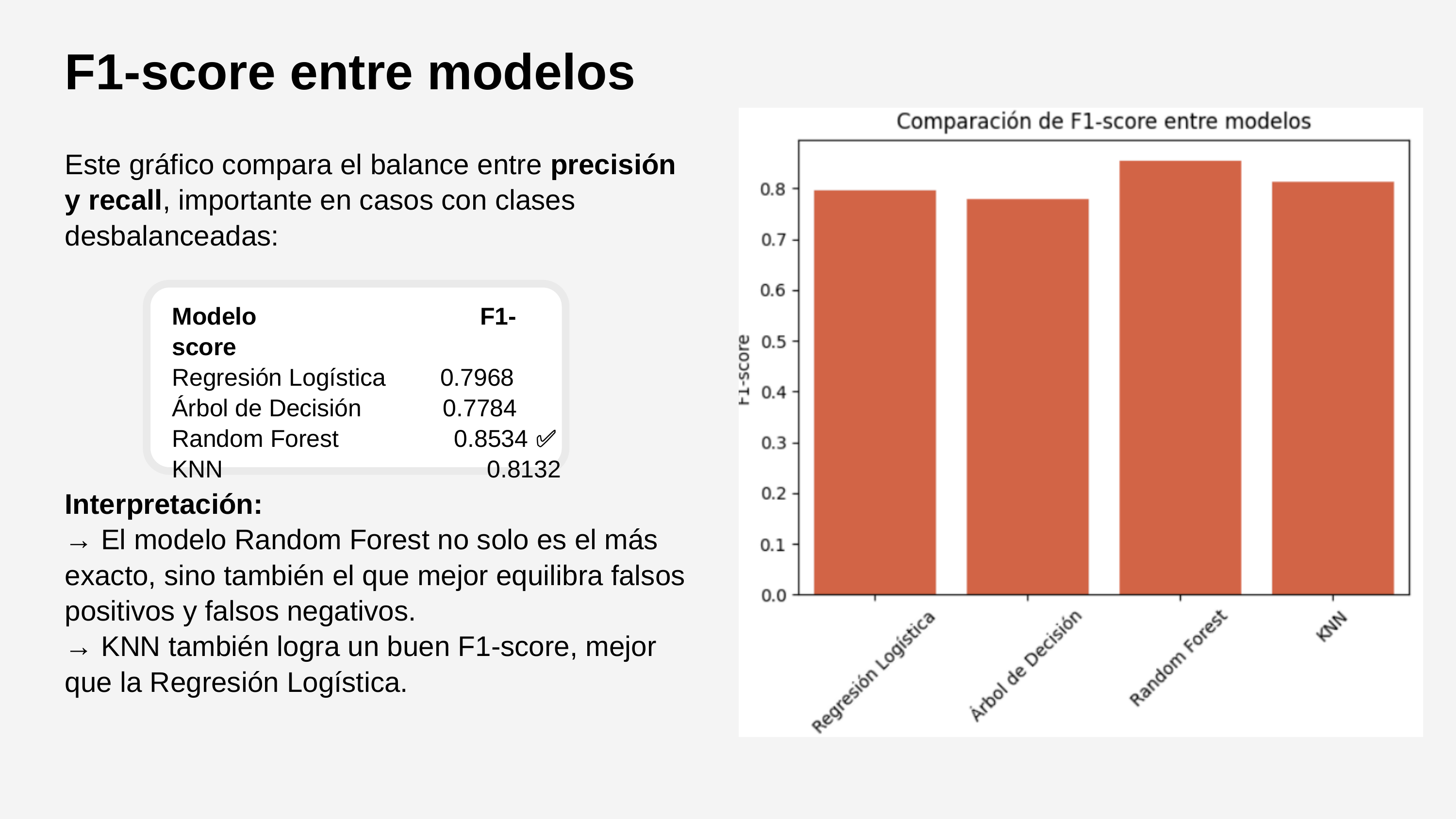

F1-score entre modelos

Este gráfico compara el balance entre precisión y recall, importante en casos con clases desbalanceadas:

Modelo                                 F1-score
Regresión Logística        0.7968
Árbol de Decisión            0.7784
Random Forest                 0.8534 ✅
KNN                                       0.8132
Interpretación:
→ El modelo Random Forest no solo es el más exacto, sino también el que mejor equilibra falsos positivos y falsos negativos.
→ KNN también logra un buen F1-score, mejor que la Regresión Logística.